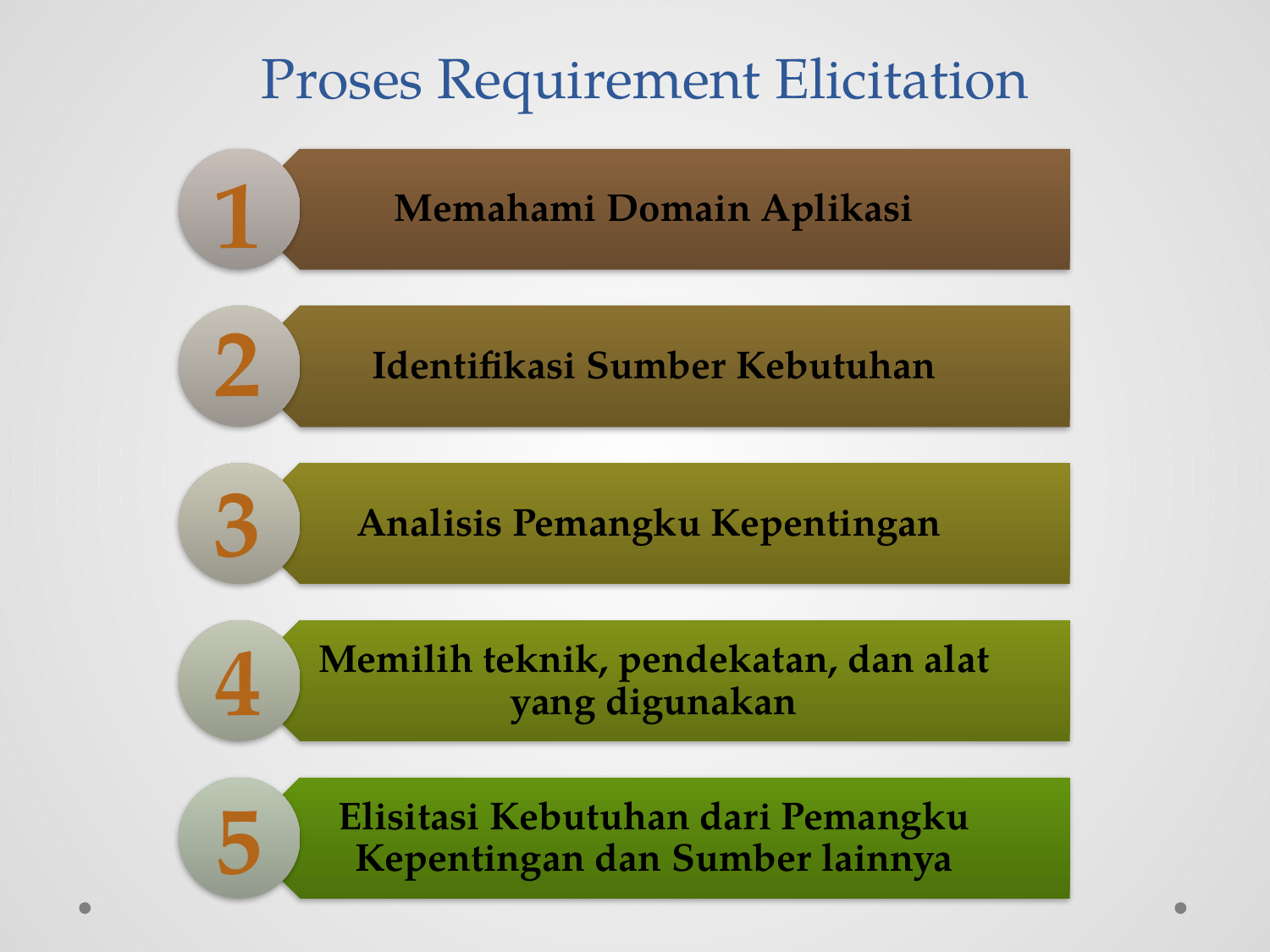

# Proses Requirement Elicitation
1
Memahami Domain Aplikasi
Identifikasi Sumber Kebutuhan
Analisis Pemangku Kepentingan
Memilih teknik, pendekatan, dan alat yang digunakan
Elisitasi Kebutuhan dari Pemangku Kepentingan dan Sumber lainnya
2
3
4
5